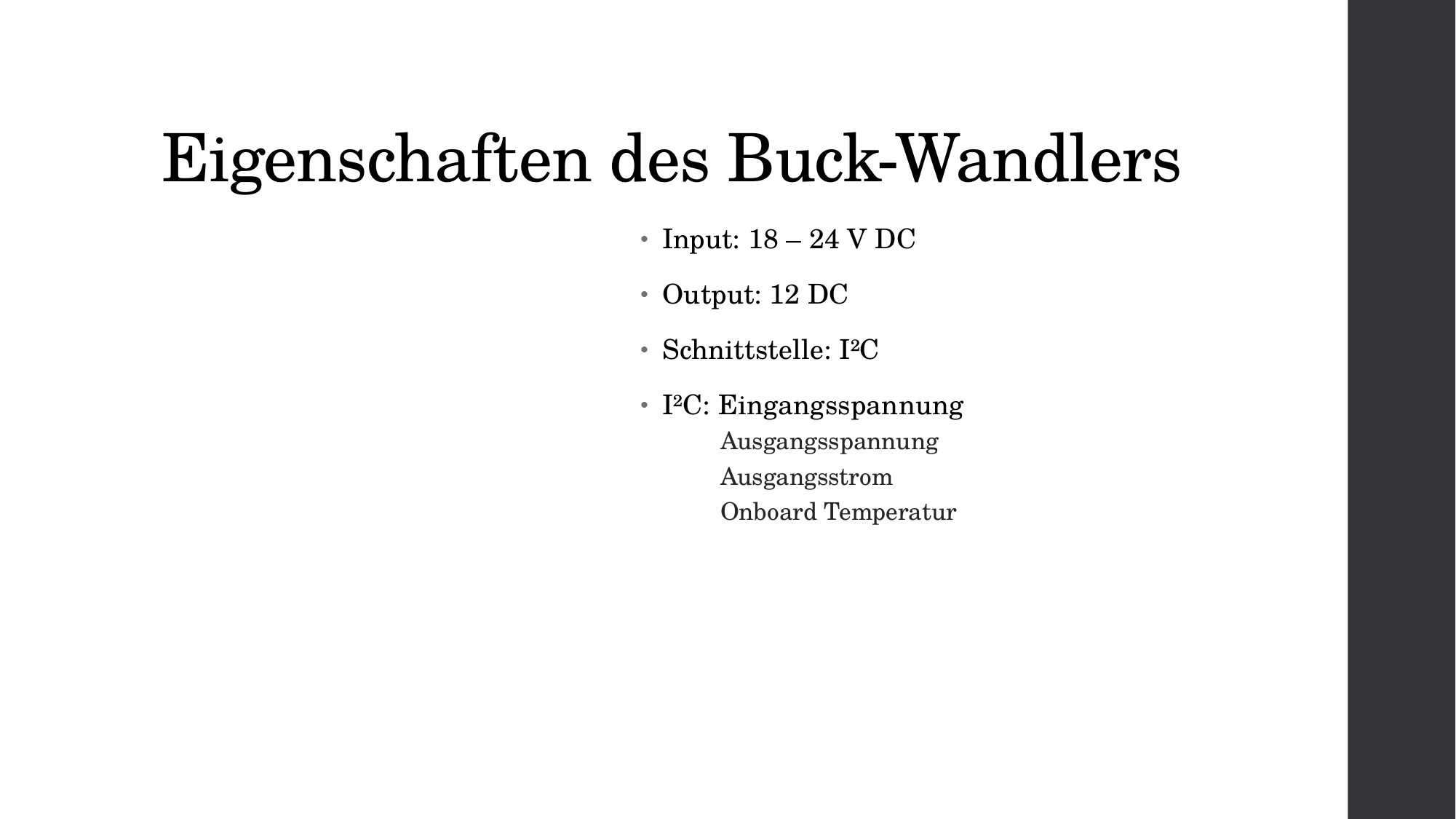

# Eigenschaften des Buck-Wandlers
Input: 18 – 24 V DC
Output: 12 DC
Schnittstelle: I²C
I²C: Eingangsspannung
       Ausgangsspannung
       Ausgangsstrom
       Onboard Temperatur